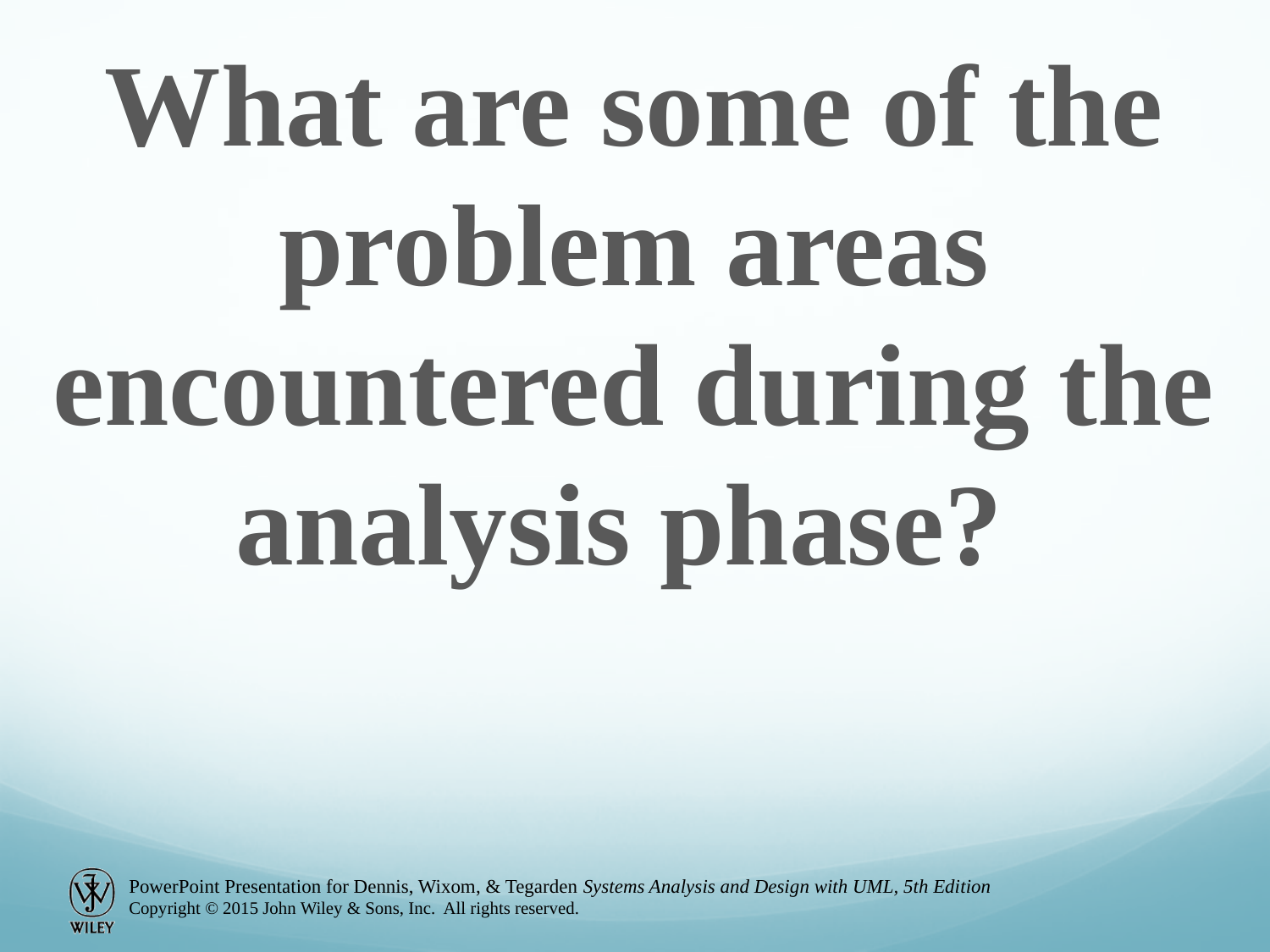

What are some of the problem areas encountered during the analysis phase?